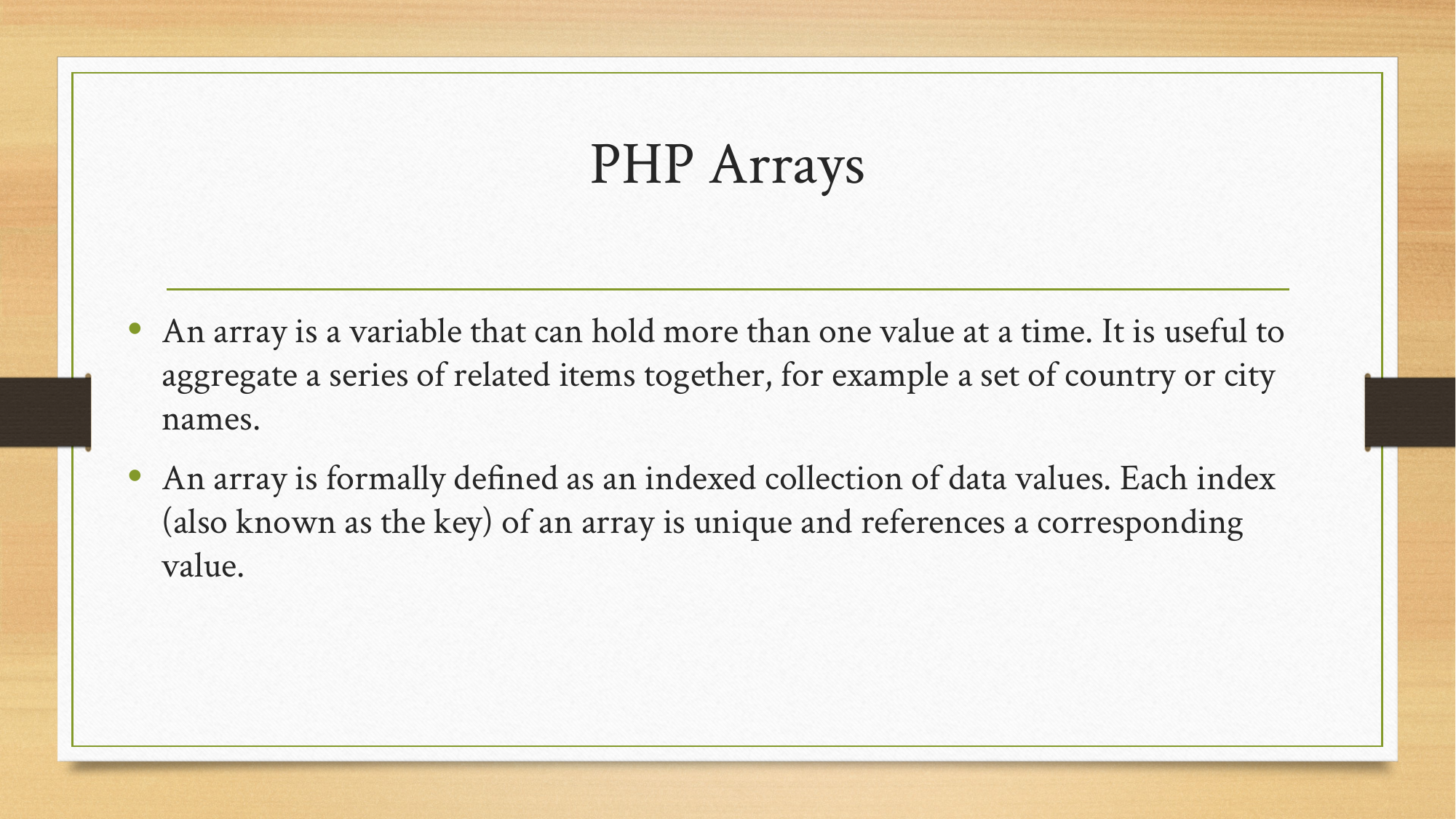

# PHP Arrays
An array is a variable that can hold more than one value at a time. It is useful to aggregate a series of related items together, for example a set of country or city names.
An array is formally defined as an indexed collection of data values. Each index (also known as the key) of an array is unique and references a corresponding value.